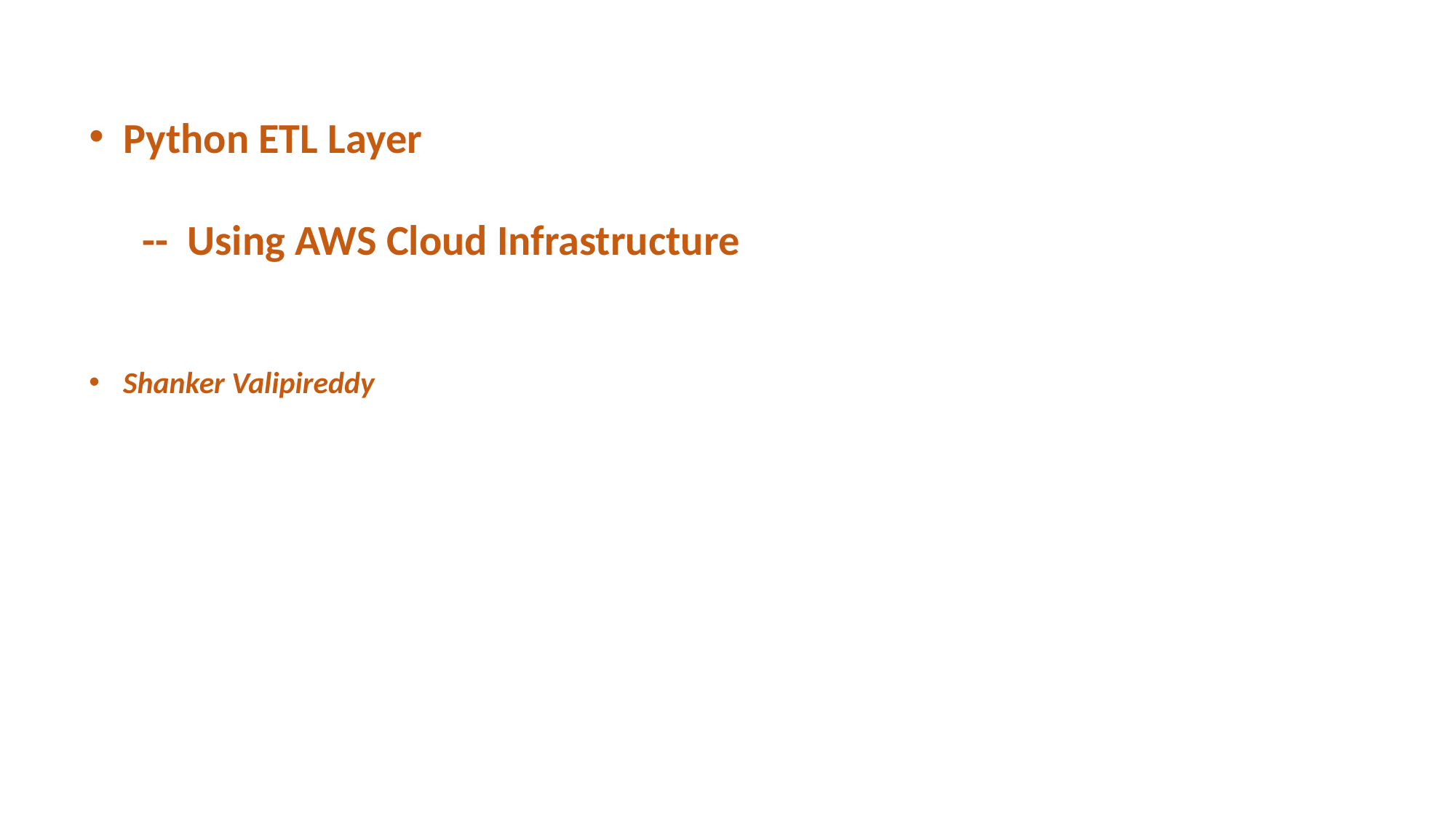

Python ETL Layer
  --  Using AWS Cloud Infrastructure

Shanker Valipireddy